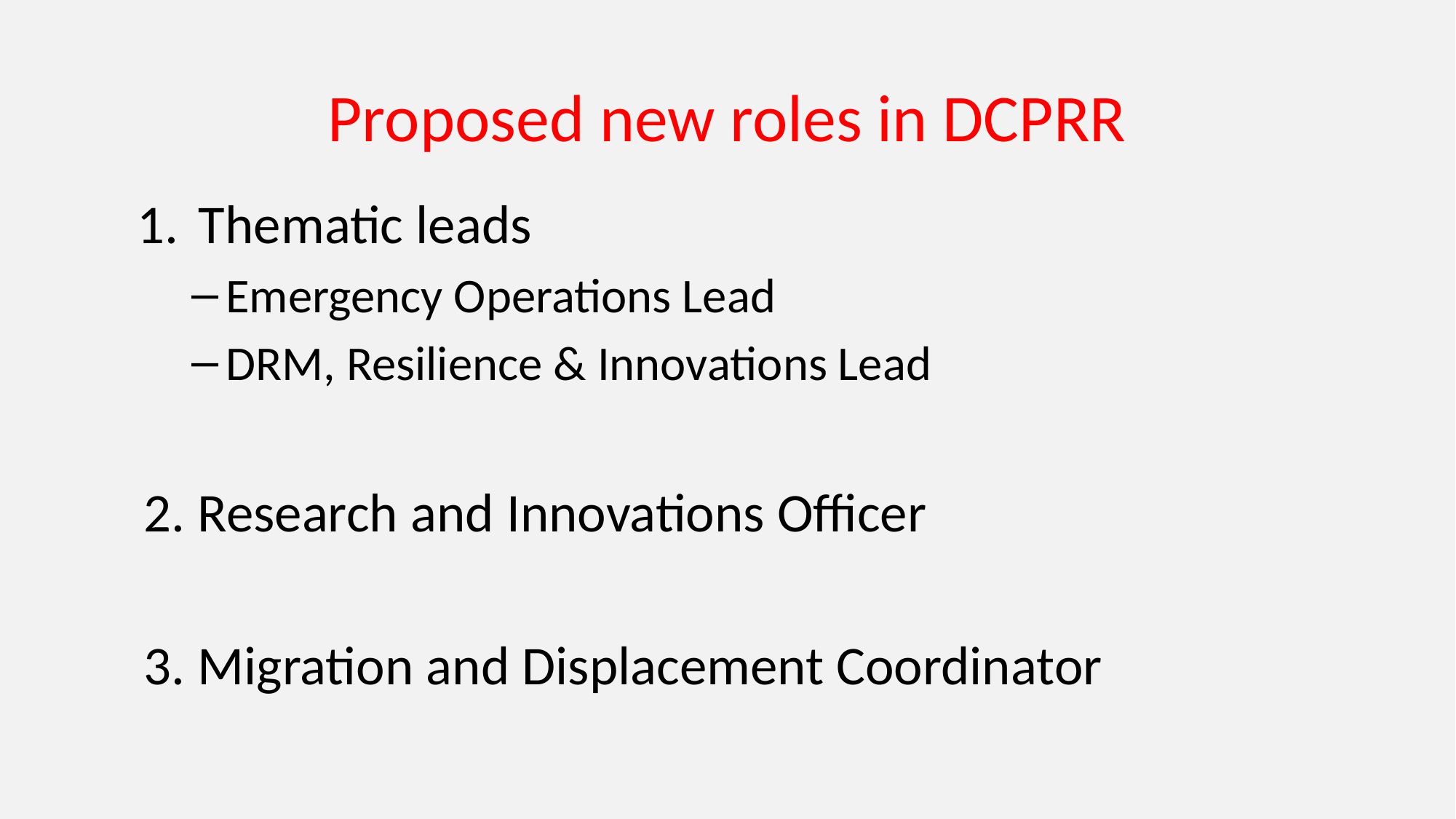

# Proposed new roles in DCPRR
Thematic leads
Emergency Operations Lead
DRM, Resilience & Innovations Lead

2. Research and Innovations Officer

3. Migration and Displacement Coordinator